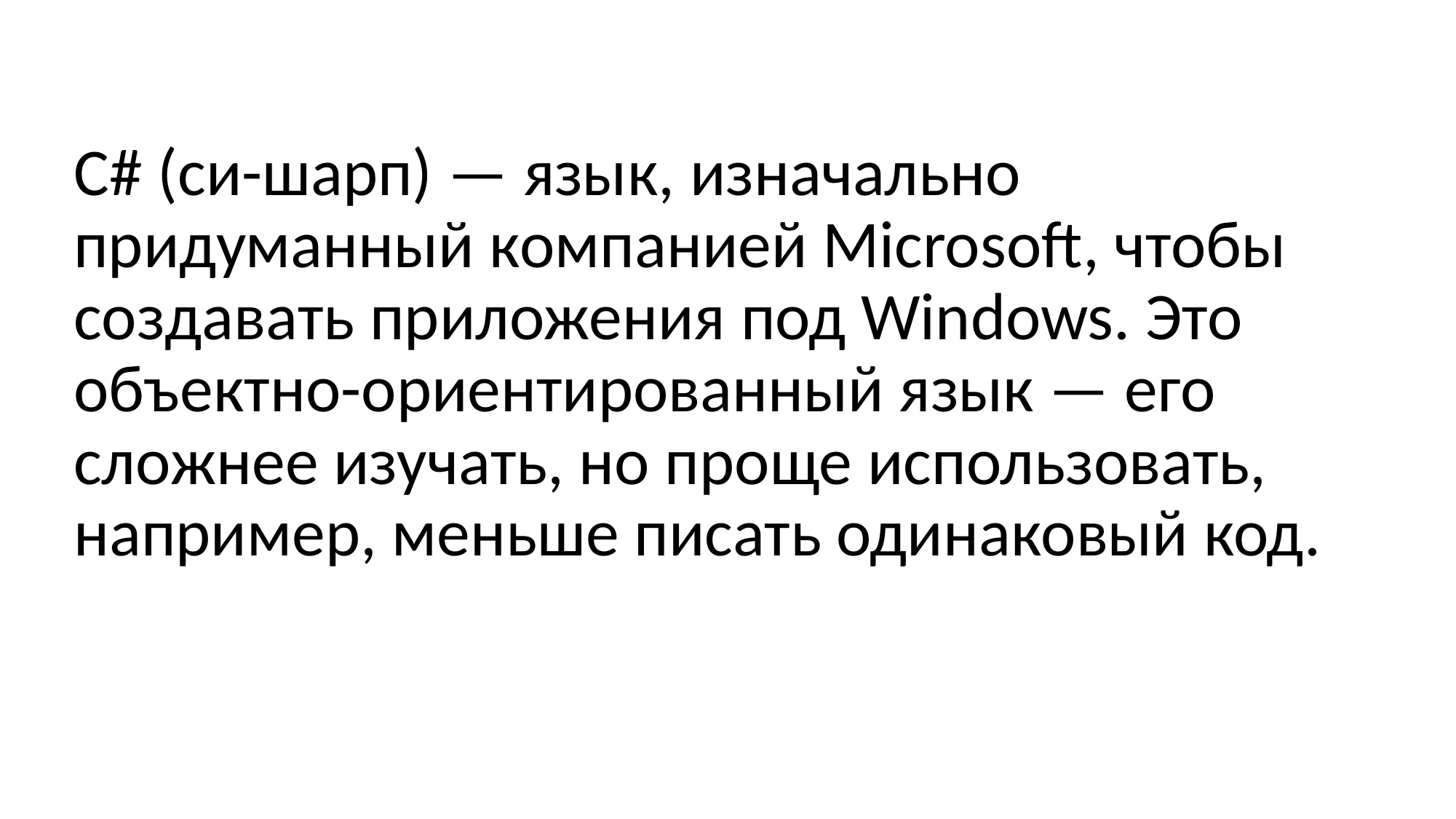

# C# (си-шарп) — язык, изначально придуманный компанией Microsoft, чтобы создавать приложения под Windows. Это объектно-ориентированный язык — его сложнее изучать, но проще использовать, например, меньше писать одинаковый код.